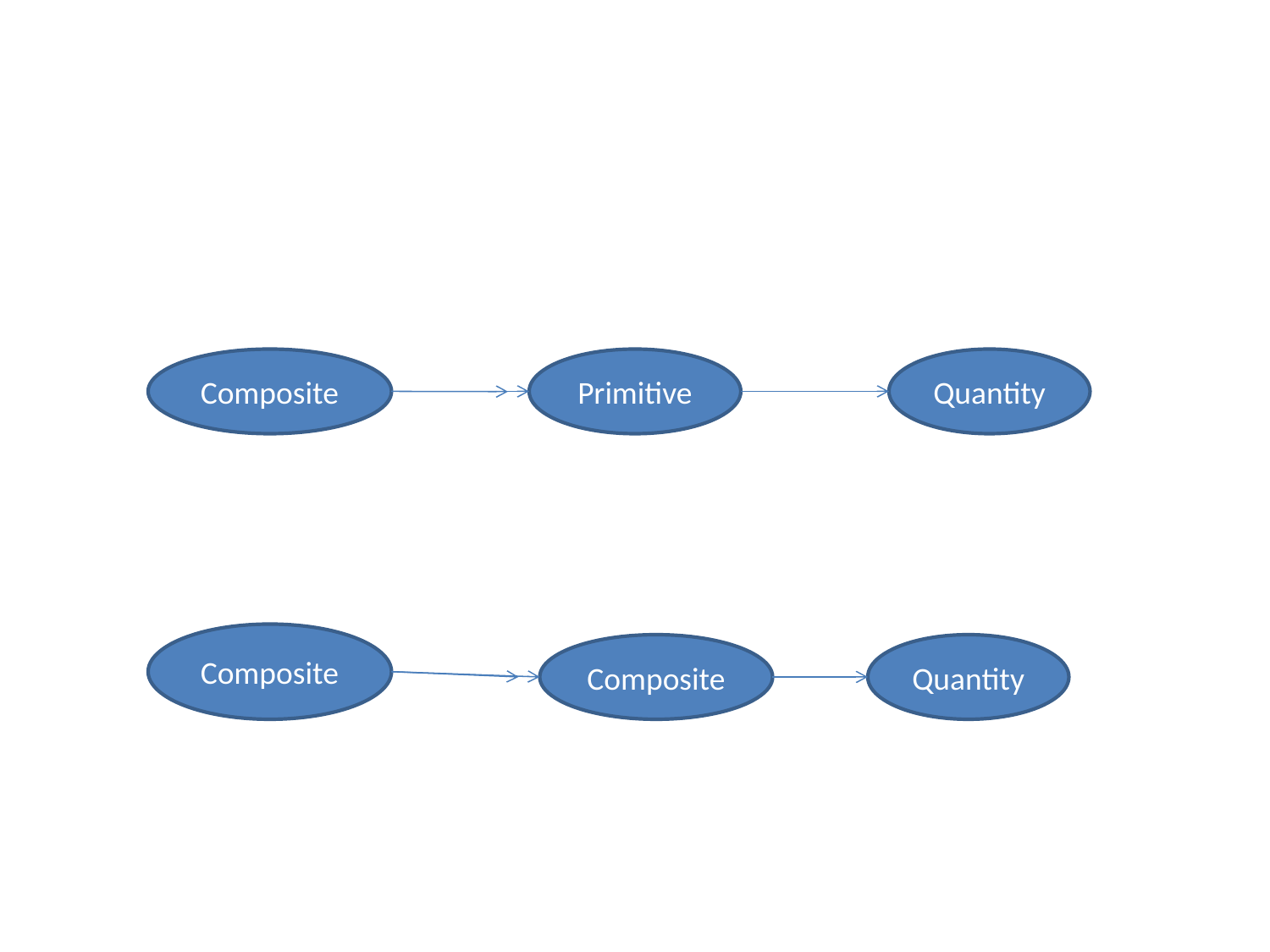

#

Composite
Primitive
Quantity
Composite
Composite
Quantity